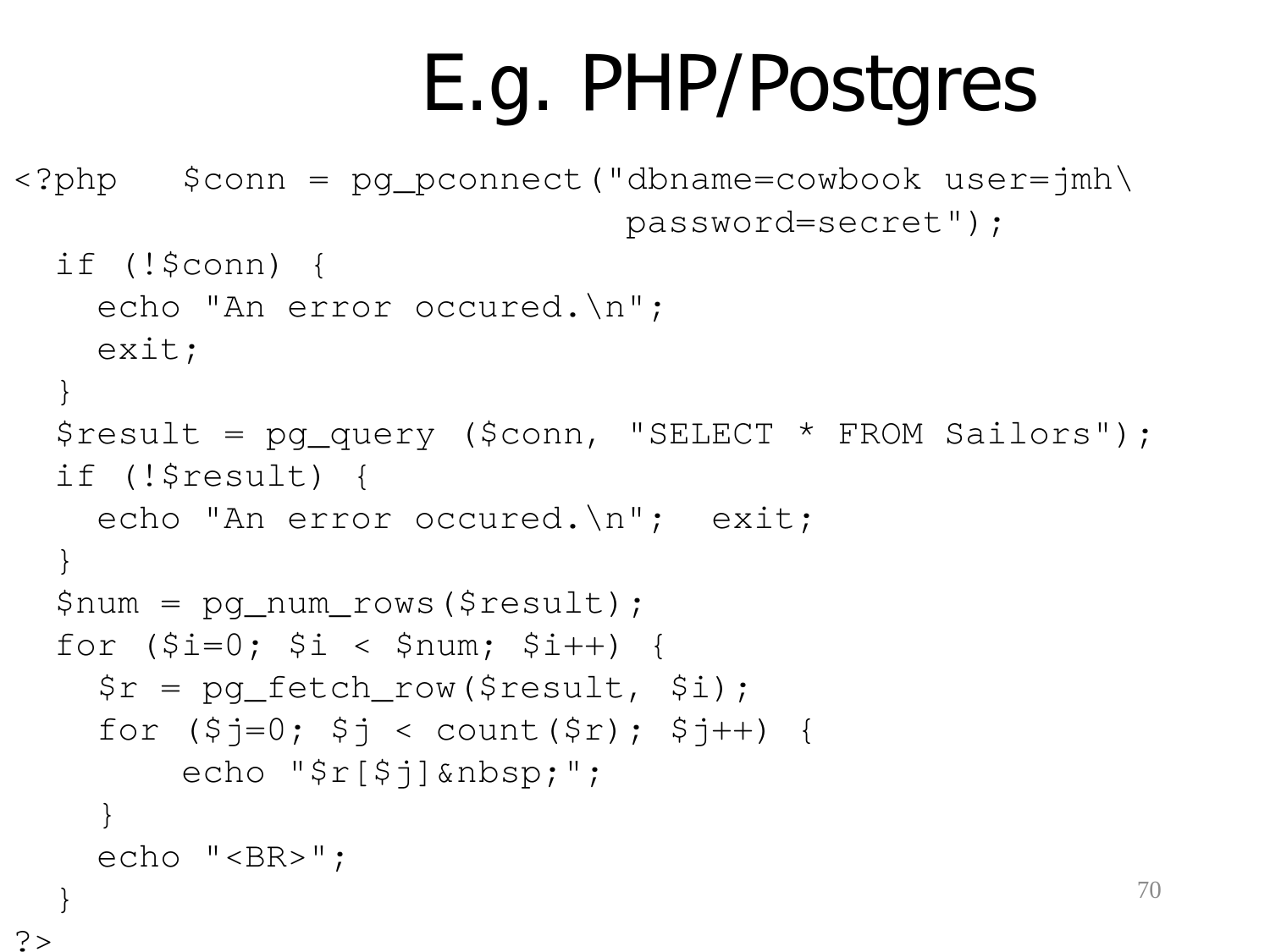

# E.g. PHP/Postgres
<?php   $conn = pg_pconnect("dbname=cowbook user=jmh\
                             password=secret");
  if (!$conn) {
    echo "An error occured.\n";
    exit;
  }
  $result = pg_query ($conn, "SELECT * FROM Sailors");
  if (!$result) {
    echo "An error occured.\n";  exit;
  }
  $num = pg_num_rows($result);
  for ($i=0; $i < $num; $i++) {
    $r = pg_fetch_row($result, $i);
    for ($j=0; $j < count($r); $j++) {
	  echo "$r[$j]&nbsp;";
    }
    echo "<BR>";
  }
?>
70